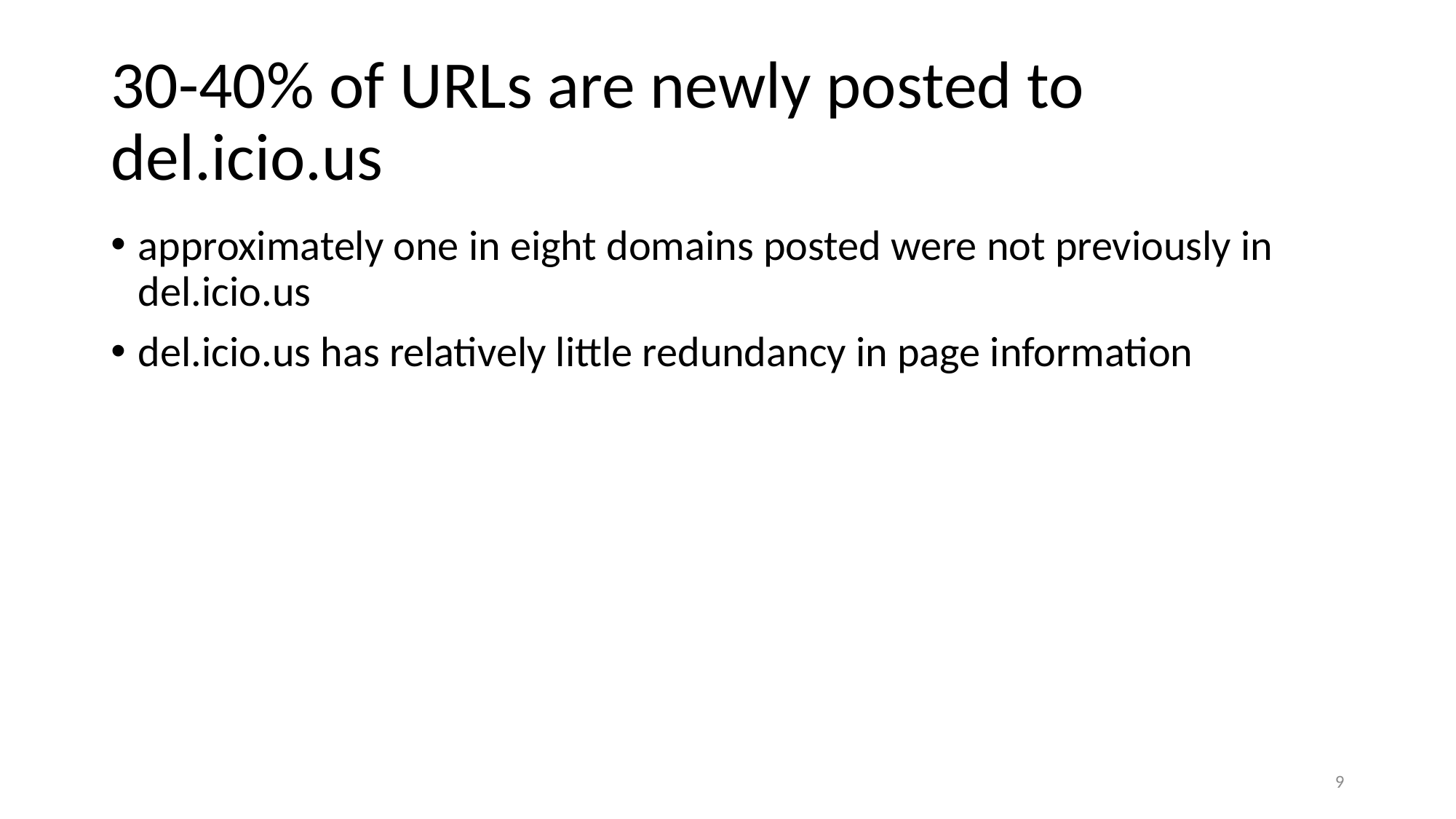

# 30-40% of URLs are newly posted to del.icio.us
approximately one in eight domains posted were not previously in del.icio.us
del.icio.us has relatively little redundancy in page information
9